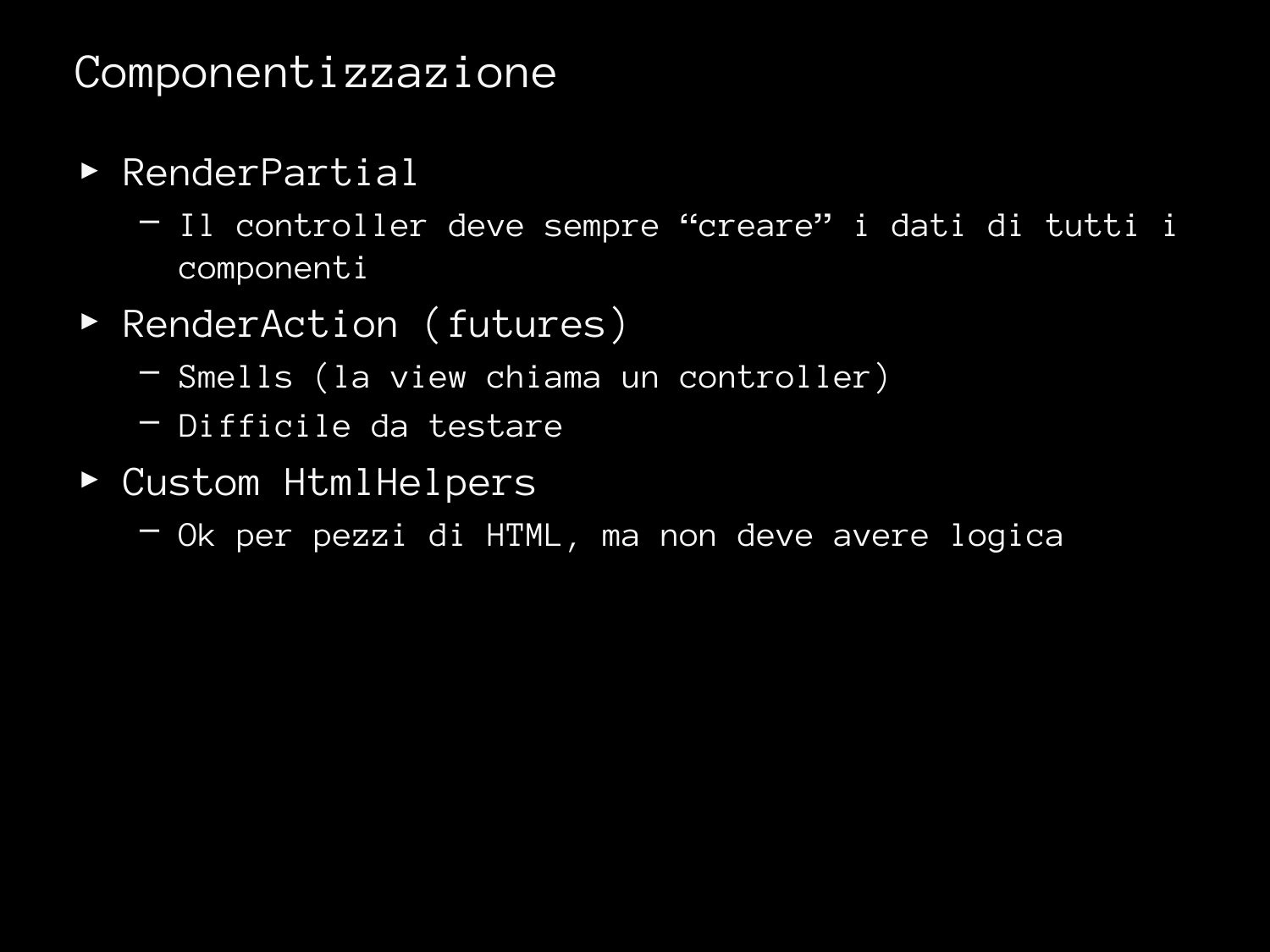

# Componentizzazione
RenderPartial
Il controller deve sempre “creare” i dati di tutti i componenti
RenderAction (futures)
Smells (la view chiama un controller)
Difficile da testare
Custom HtmlHelpers
Ok per pezzi di HTML, ma non deve avere logica